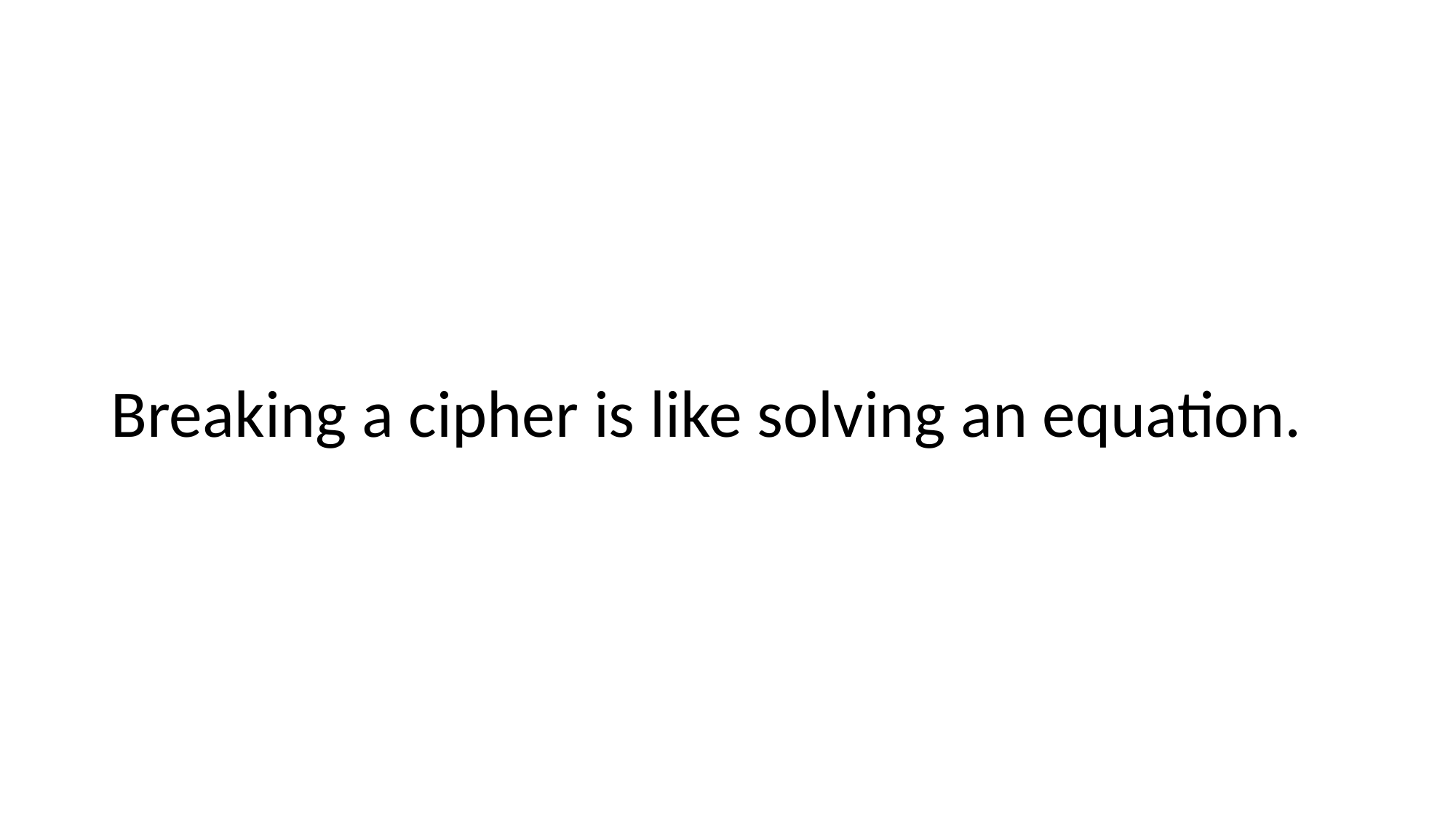

# Breaking a cipher is like solving an equation.